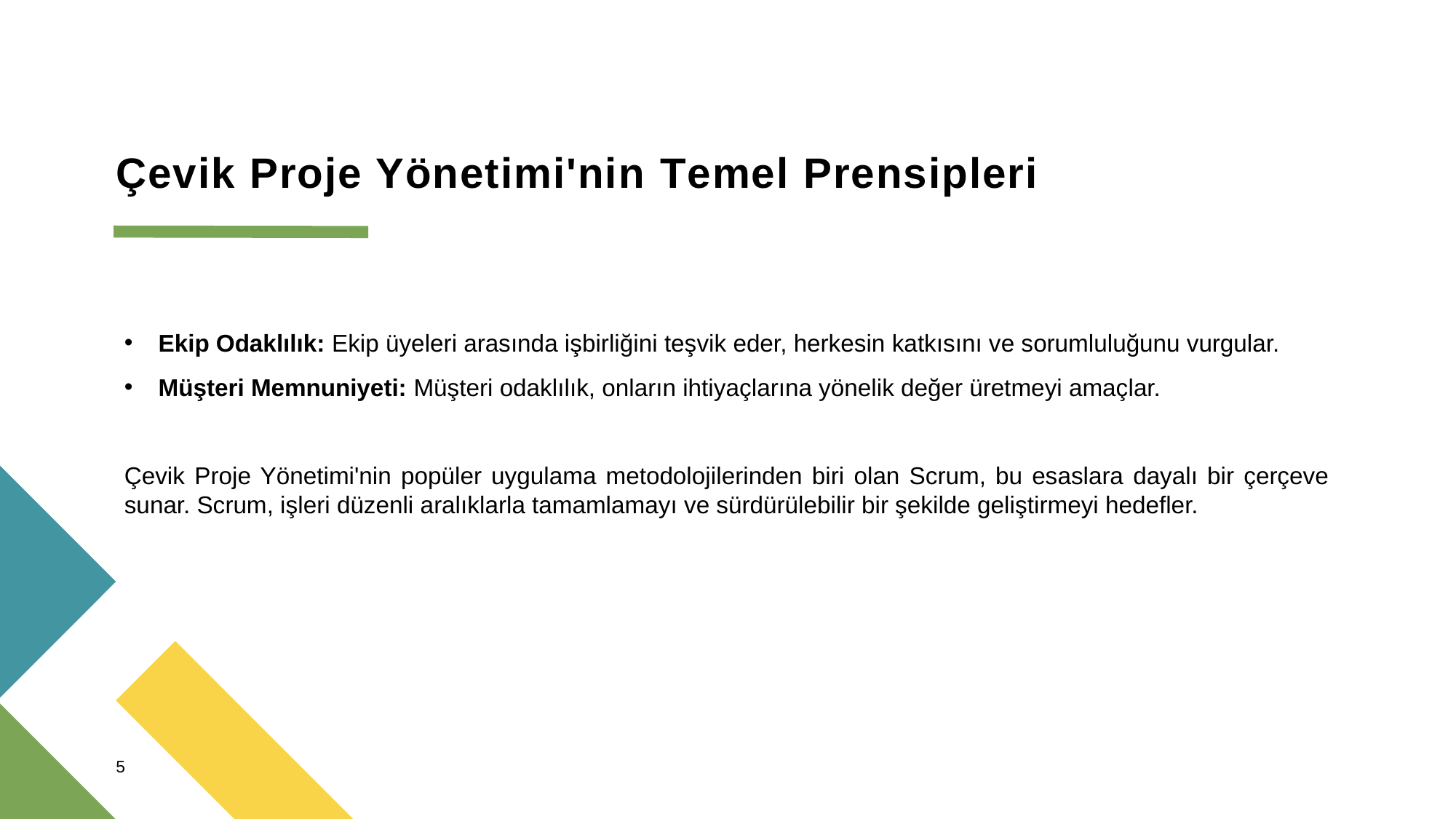

# Çevik Proje Yönetimi'nin Temel Prensipleri
Ekip Odaklılık: Ekip üyeleri arasında işbirliğini teşvik eder, herkesin katkısını ve sorumluluğunu vurgular.
Müşteri Memnuniyeti: Müşteri odaklılık, onların ihtiyaçlarına yönelik değer üretmeyi amaçlar.

Çevik Proje Yönetimi'nin popüler uygulama metodolojilerinden biri olan Scrum, bu esaslara dayalı bir çerçeve sunar. Scrum, işleri düzenli aralıklarla tamamlamayı ve sürdürülebilir bir şekilde geliştirmeyi hedefler.
5